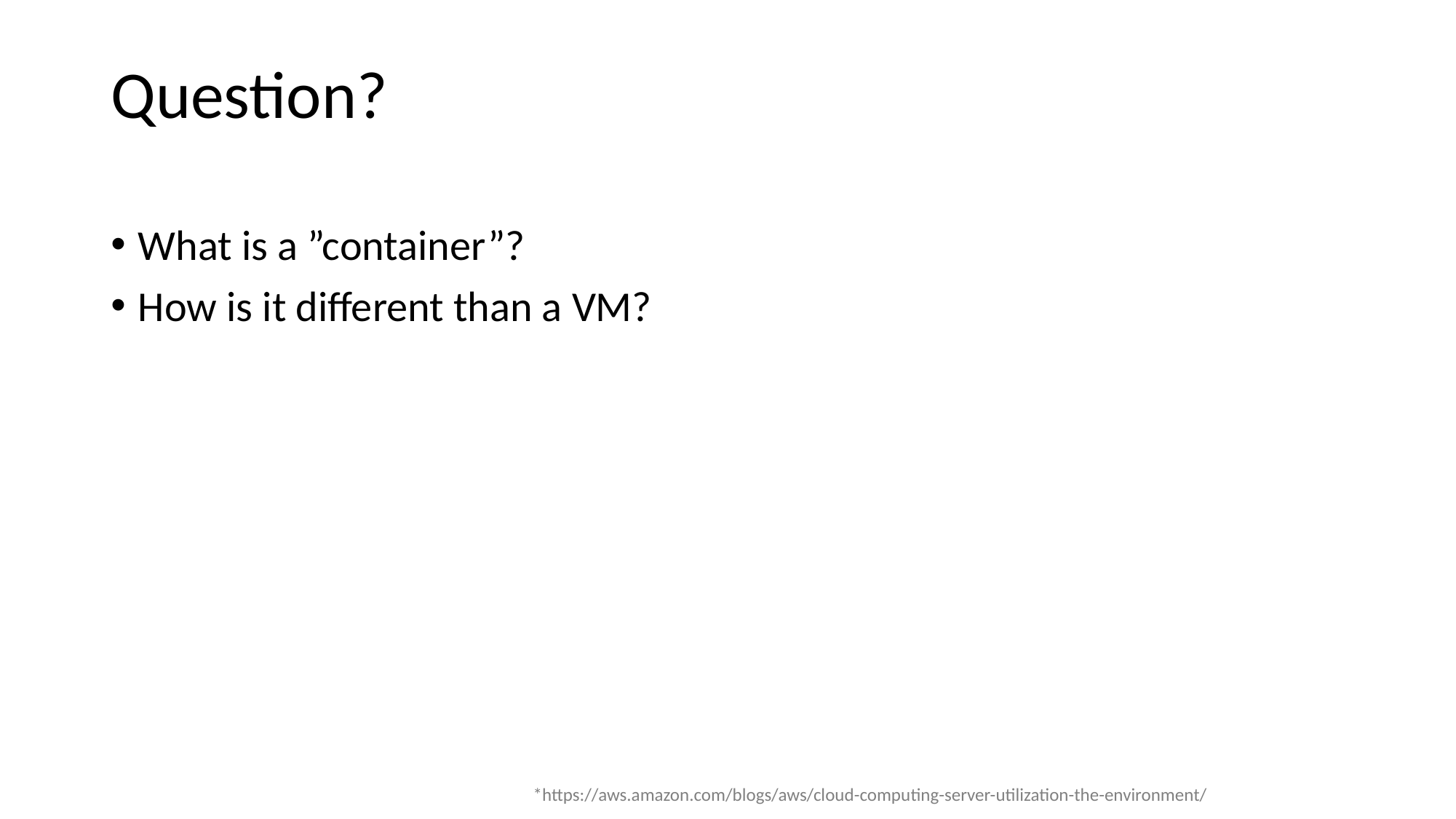

# Question?
What is a ”container”?
How is it different than a VM?
*https://aws.amazon.com/blogs/aws/cloud-computing-server-utilization-the-environment/